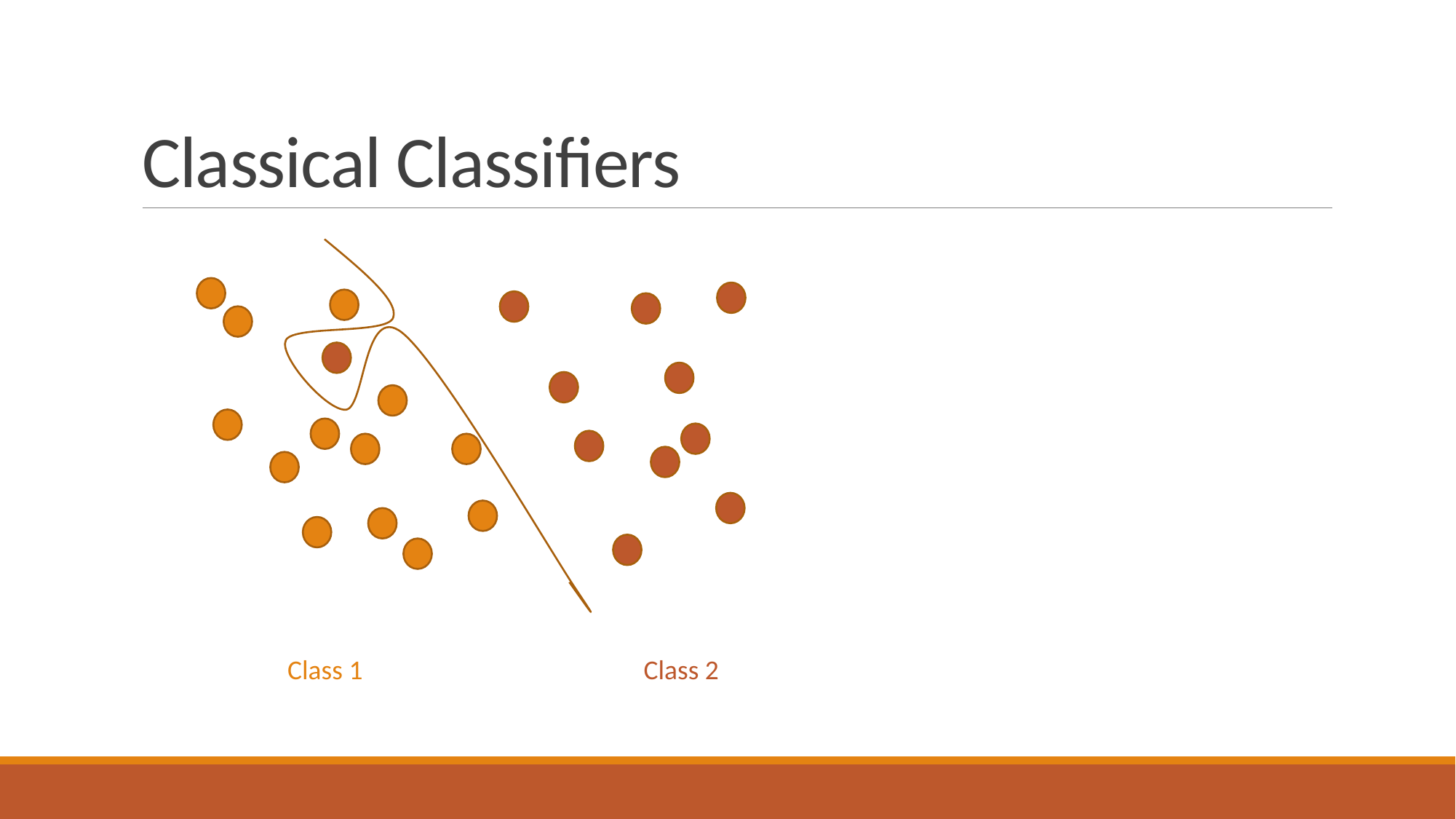

# Classical Classifiers

Class 1
Class 2